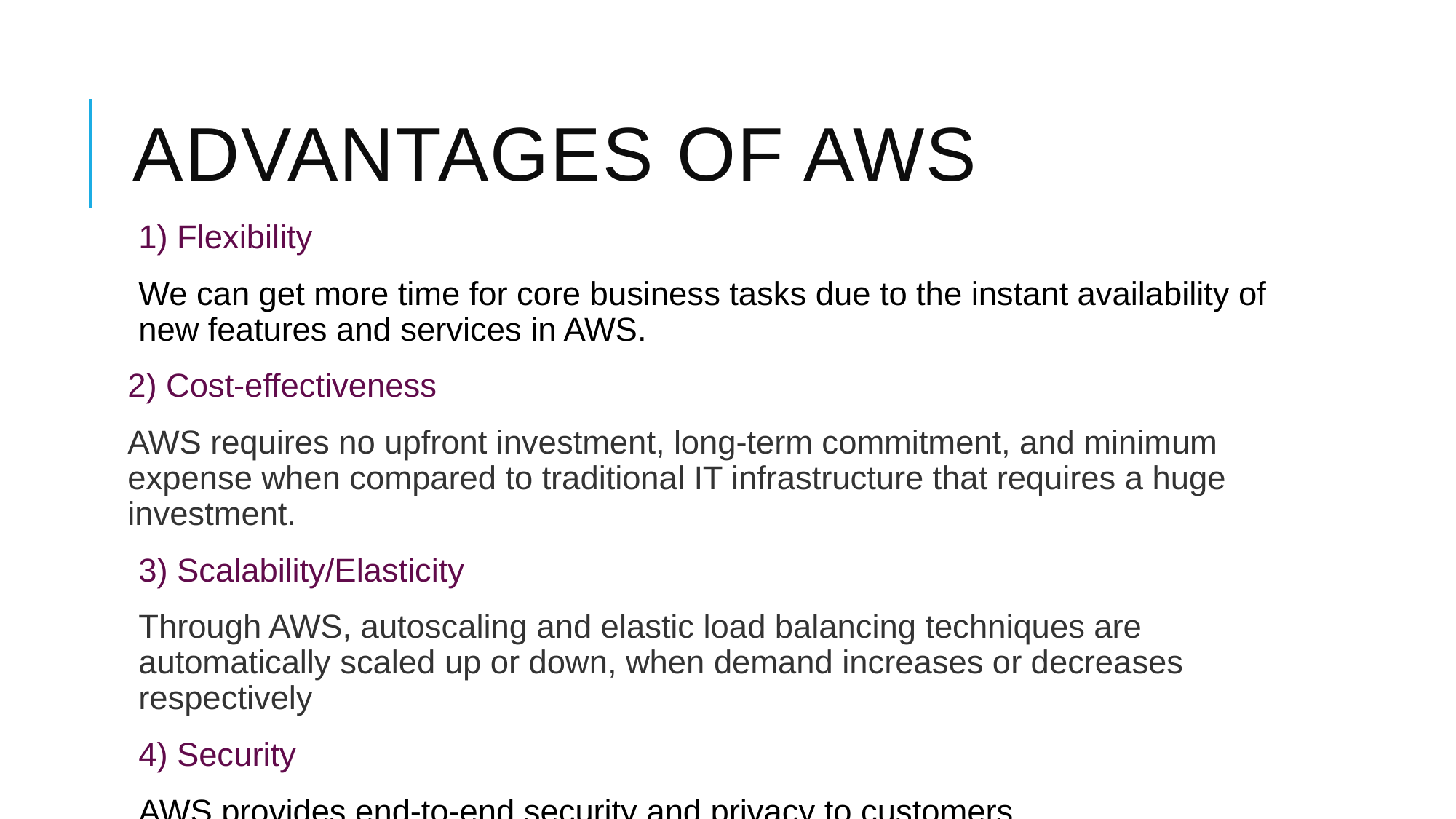

# Advantages of aws
1) Flexibility
We can get more time for core business tasks due to the instant availability of new features and services in AWS.
2) Cost-effectiveness
AWS requires no upfront investment, long-term commitment, and minimum expense when compared to traditional IT infrastructure that requires a huge investment.
3) Scalability/Elasticity
Through AWS, autoscaling and elastic load balancing techniques are automatically scaled up or down, when demand increases or decreases respectively
4) Security
AWS provides end-to-end security and privacy to customers.